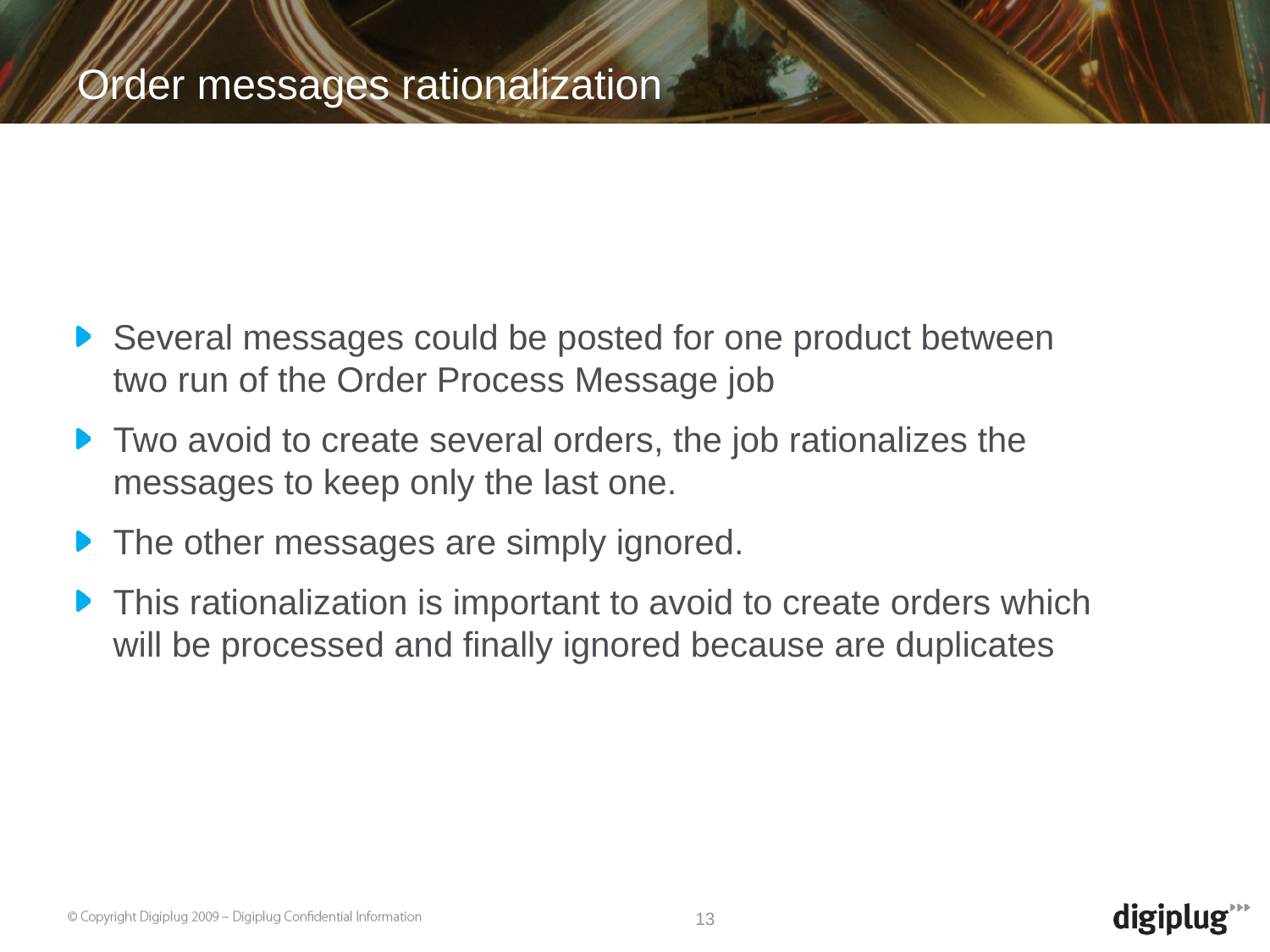

Order messages rationalization

Several messages could be posted for one product between two run of the Order Process Message job
Two avoid to create several orders, the job rationalizes the messages to keep only the last one.
The other messages are simply ignored.
This rationalization is important to avoid to create orders which will be processed and finally ignored because are duplicates

13